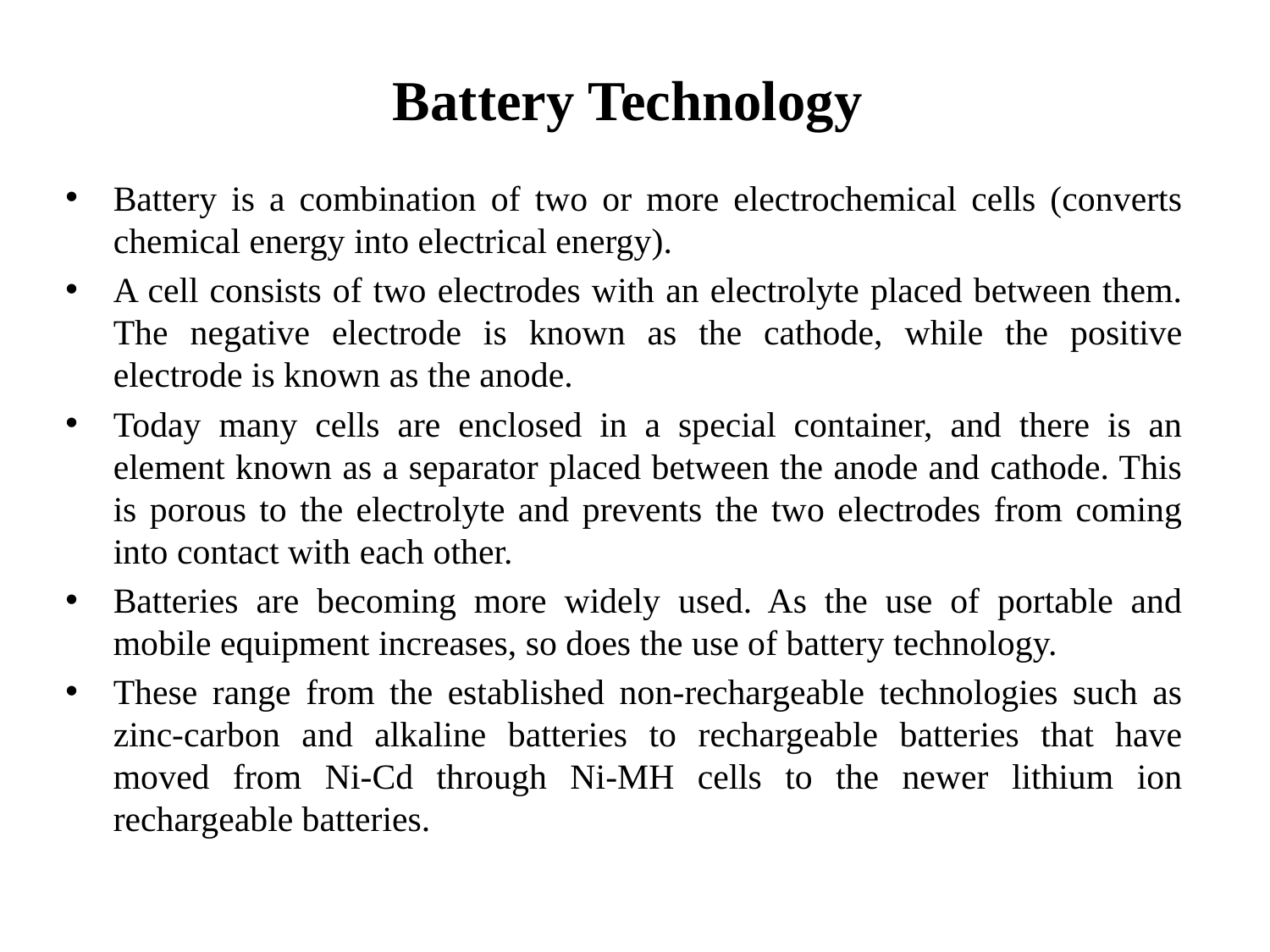

# Battery Technology
Battery is a combination of two or more electrochemical cells (converts chemical energy into electrical energy).
A cell consists of two electrodes with an electrolyte placed between them. The negative electrode is known as the cathode, while the positive electrode is known as the anode.
Today many cells are enclosed in a special container, and there is an element known as a separator placed between the anode and cathode. This is porous to the electrolyte and prevents the two electrodes from coming into contact with each other.
Batteries are becoming more widely used. As the use of portable and mobile equipment increases, so does the use of battery technology.
These range from the established non-rechargeable technologies such as zinc-carbon and alkaline batteries to rechargeable batteries that have moved from Ni-Cd through Ni-MH cells to the newer lithium ion rechargeable batteries.